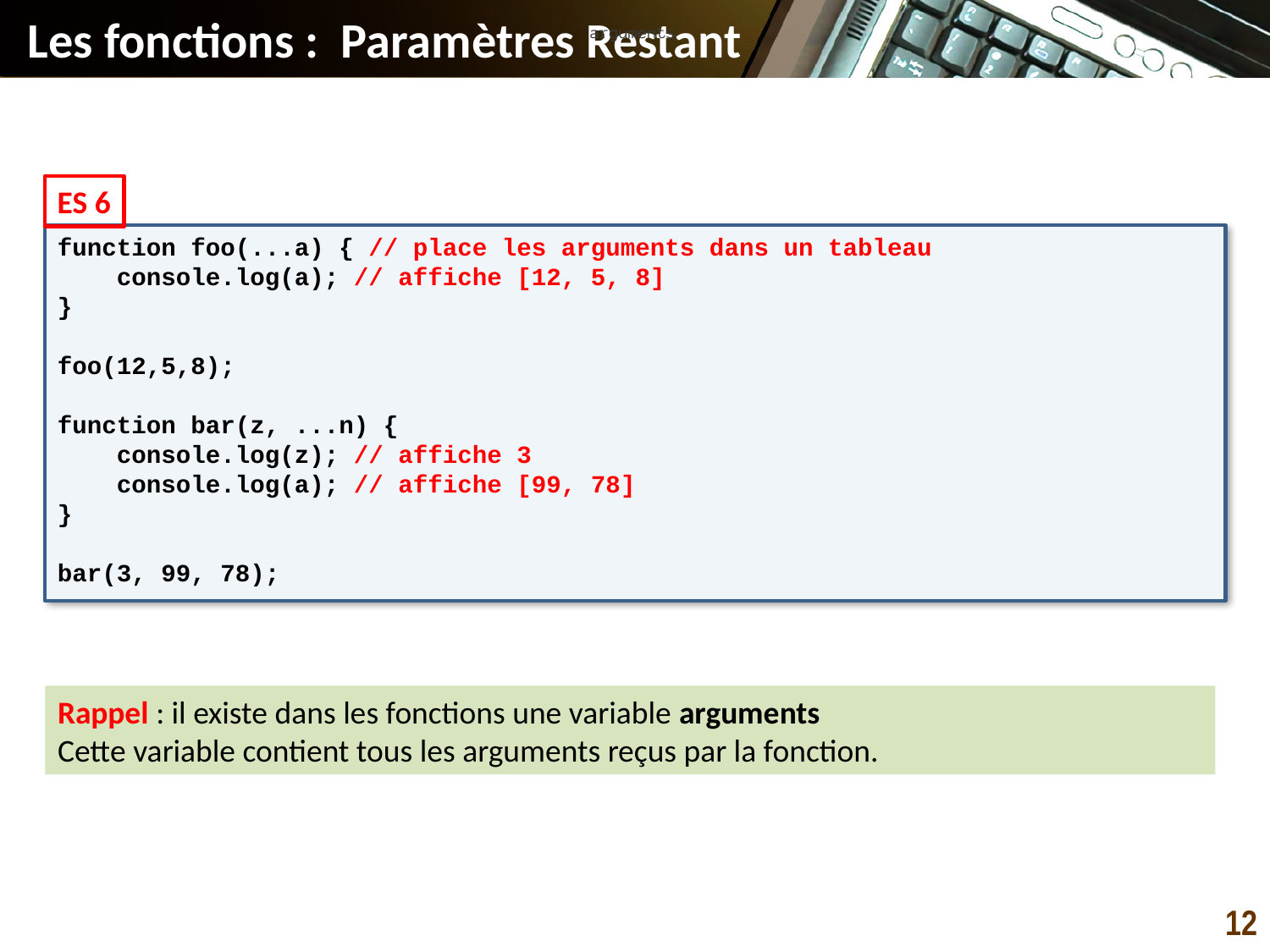

arguments
# Les fonctions :  Paramètres Restant
ES 6
function foo(...a) { // place les arguments dans un tableau
    console.log(a); // affiche [12, 5, 8]
}

foo(12,5,8);

function bar(z, ...n) {
    console.log(z); // affiche 3
    console.log(a); // affiche [99, 78]
}

bar(3, 99, 78);

Rappel : il existe dans les fonctions une variable arguments
Cette variable contient tous les arguments reçus par la fonction.
12